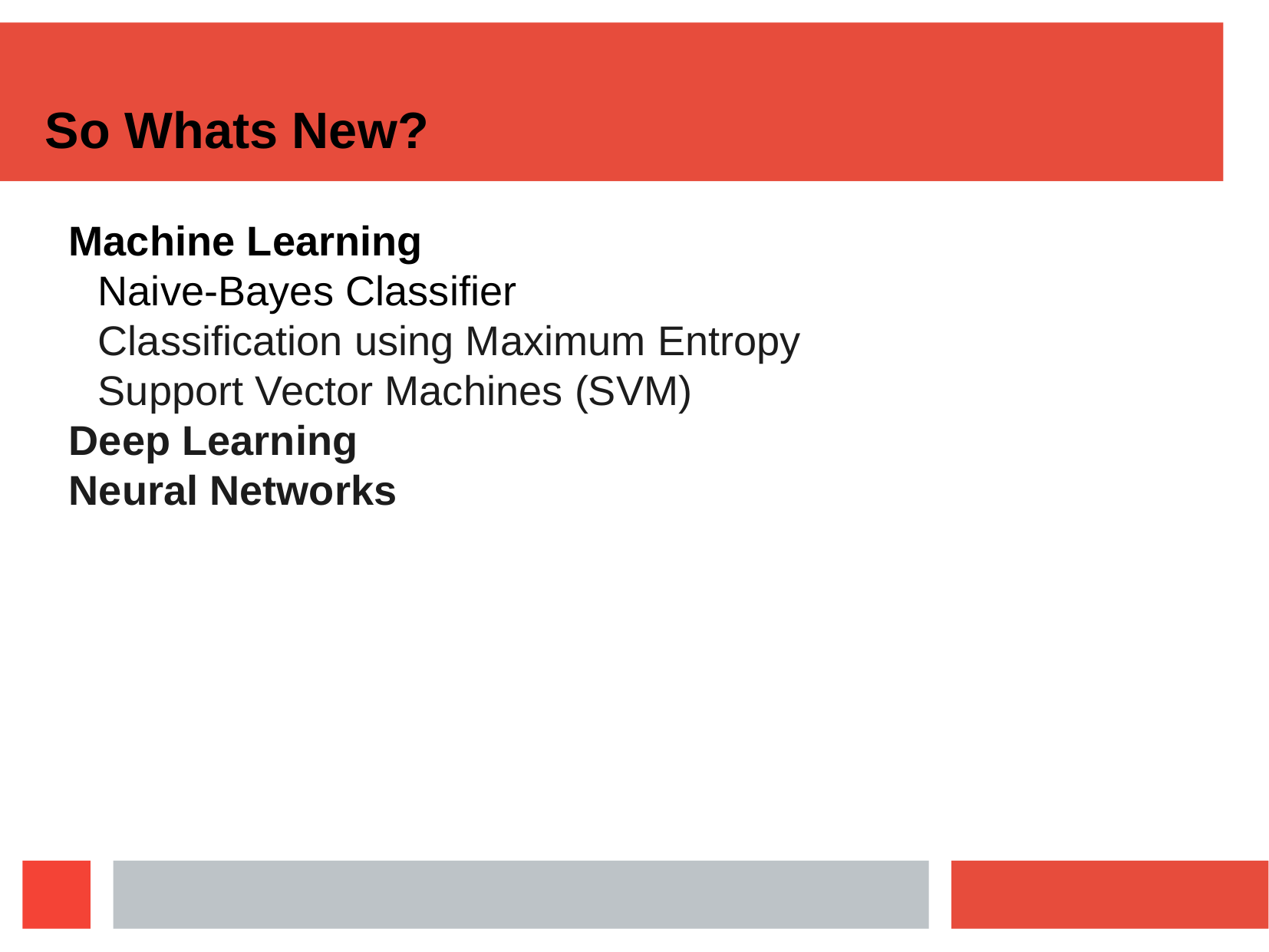

So Whats New?
Machine Learning
Naive-Bayes Classifier
Classification using Maximum Entropy
Support Vector Machines (SVM)
Deep Learning
Neural Networks